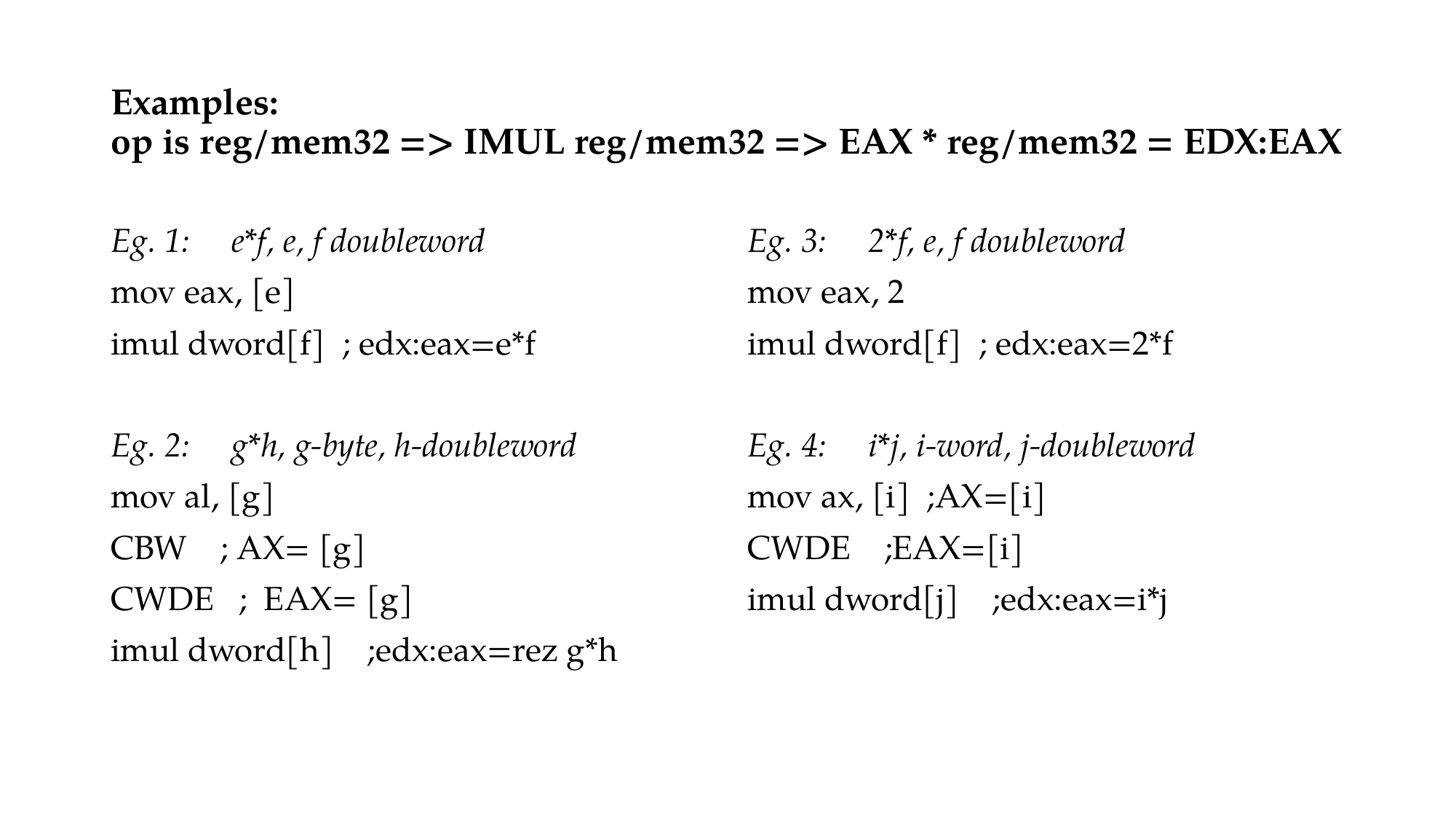

# Examples: op is reg/mem32 => IMUL reg/mem32 => EAX * reg/mem32 = EDX:EAX
Eg. 1:     e*f, e, f doubleword
mov eax, [e]
imul dword[f]  ; edx:eax=e*f

Eg. 2:     g*h, g-byte, h-doubleword
mov al, [g]
CBW    ; AX= [g]
CWDE   ;  EAX= [g]
imul dword[h]    ;edx:eax=rez g*h

Eg. 3:     2*f, e, f doubleword
mov eax, 2
imul dword[f]  ; edx:eax=2*f

Eg. 4:     i*j, i-word, j-doubleword
mov ax, [i]  ;AX=[i]
CWDE    ;EAX=[i]
imul dword[j]    ;edx:eax=i*j